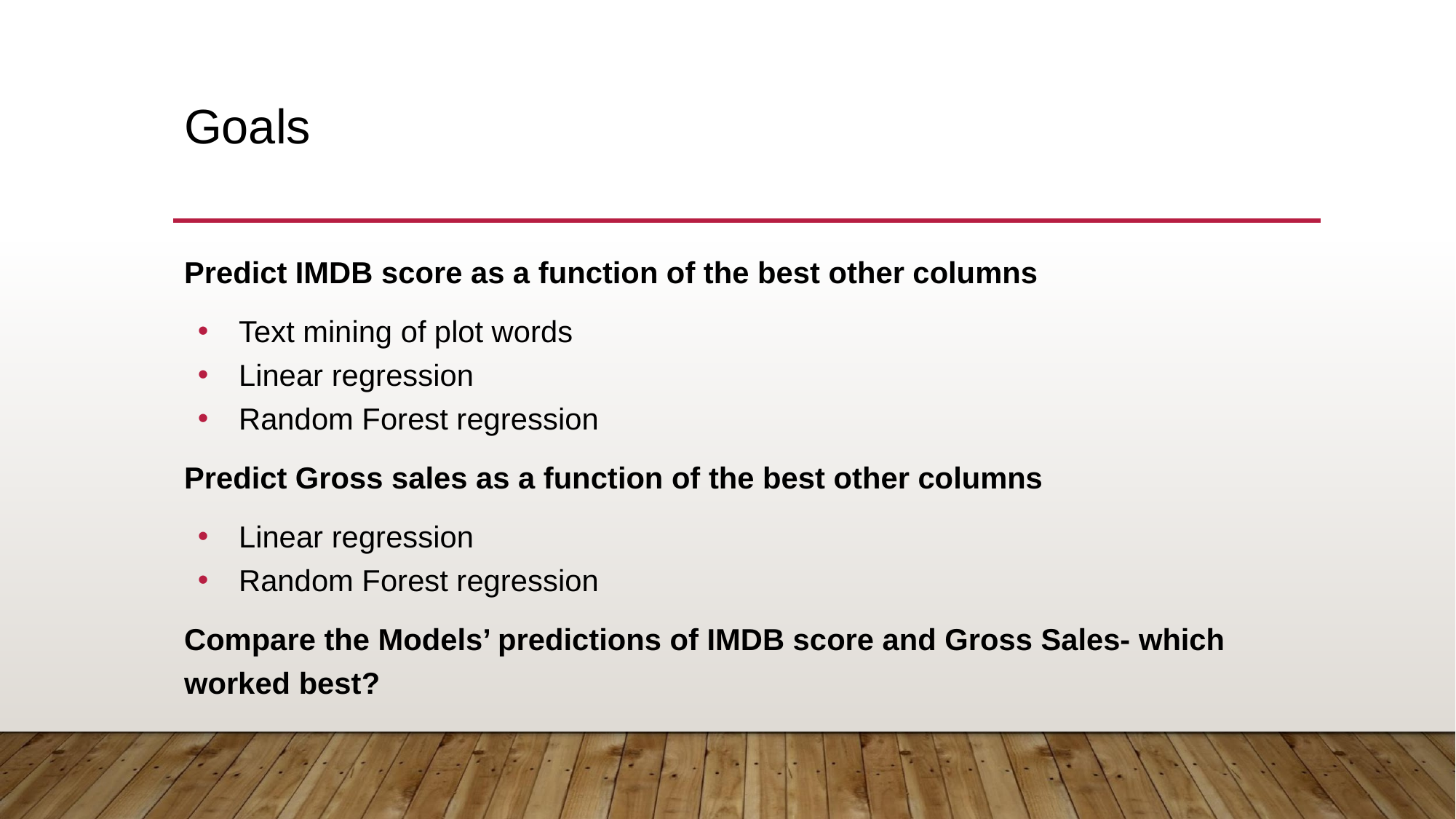

# Goals
Predict IMDB score as a function of the best other columns
Text mining of plot words
Linear regression
Random Forest regression
Predict Gross sales as a function of the best other columns
Linear regression
Random Forest regression
Compare the Models’ predictions of IMDB score and Gross Sales- which worked best?